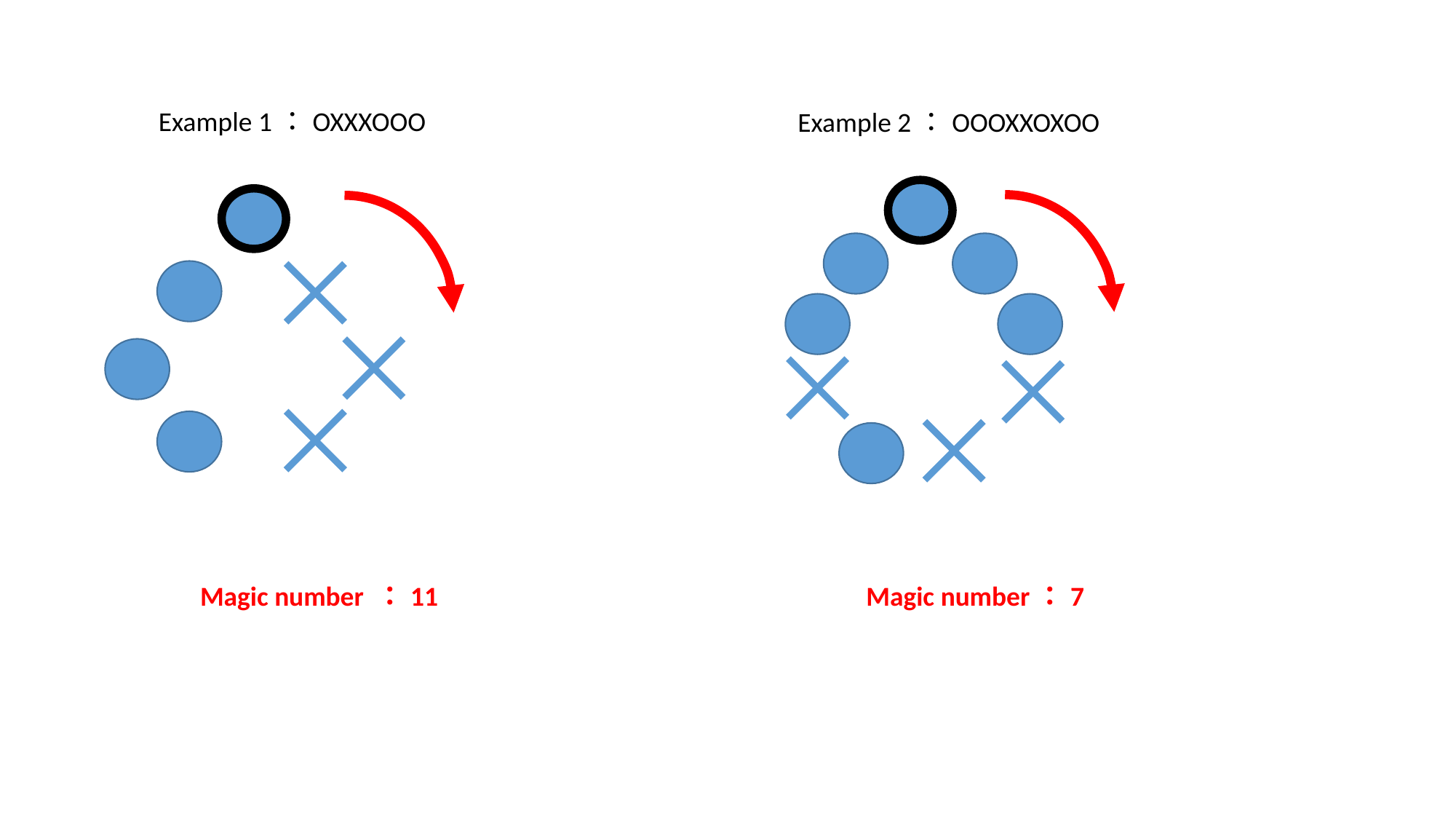

Example 1：OXXXOOO
Example 2：OOOXXOXOO

Magic number ：11
Magic number：7